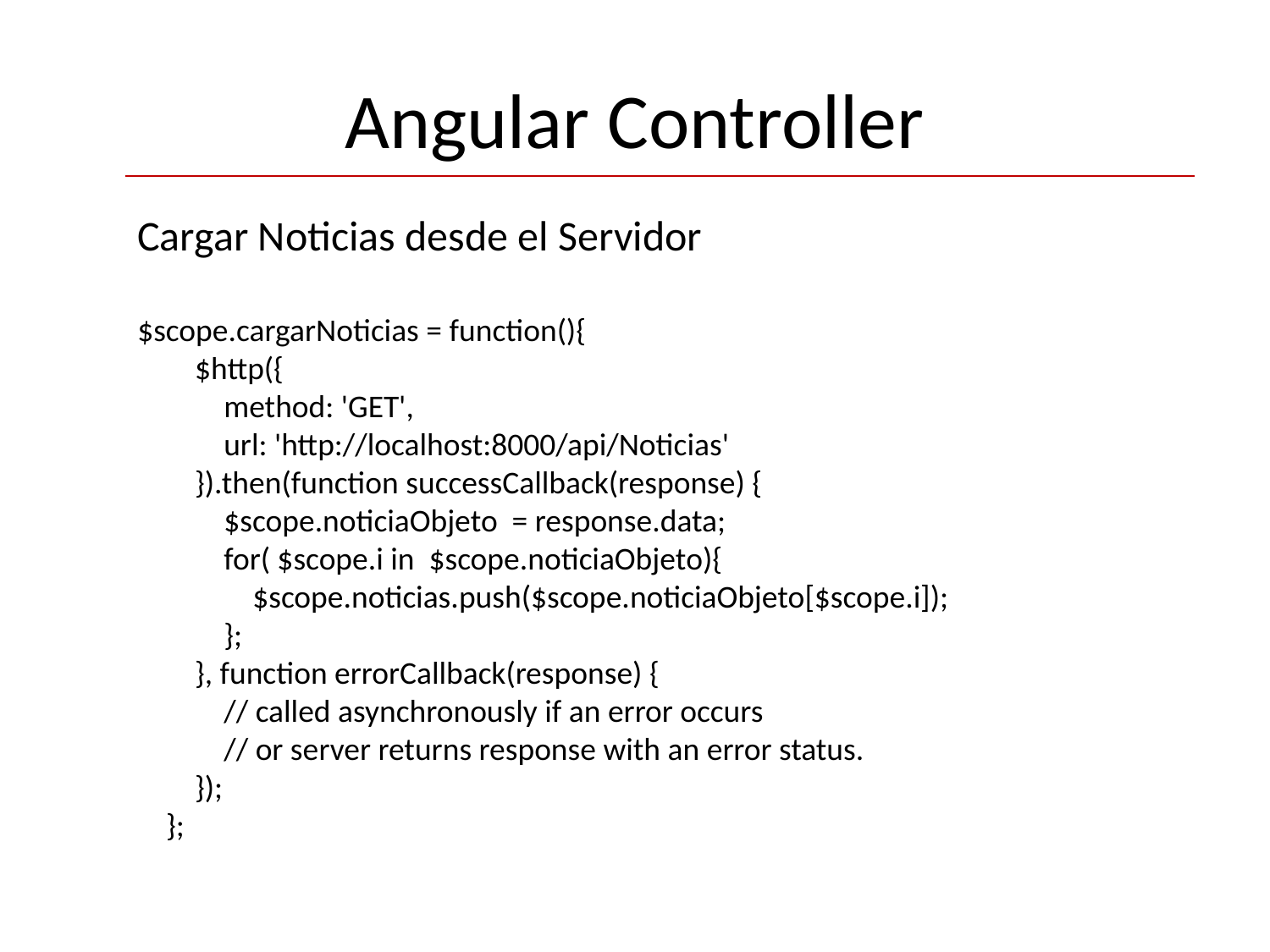

# Angular Controller
Cargar Noticias desde el Servidor

$scope.cargarNoticias = function(){
        $http({
            method: 'GET',
            url: 'http://localhost:8000/api/Noticias'
        }).then(function successCallback(response) {
            $scope.noticiaObjeto  = response.data;
            for( $scope.i in  $scope.noticiaObjeto){
                $scope.noticias.push($scope.noticiaObjeto[$scope.i]);
            };
        }, function errorCallback(response) {
            // called asynchronously if an error occurs
            // or server returns response with an error status.
        });
    };